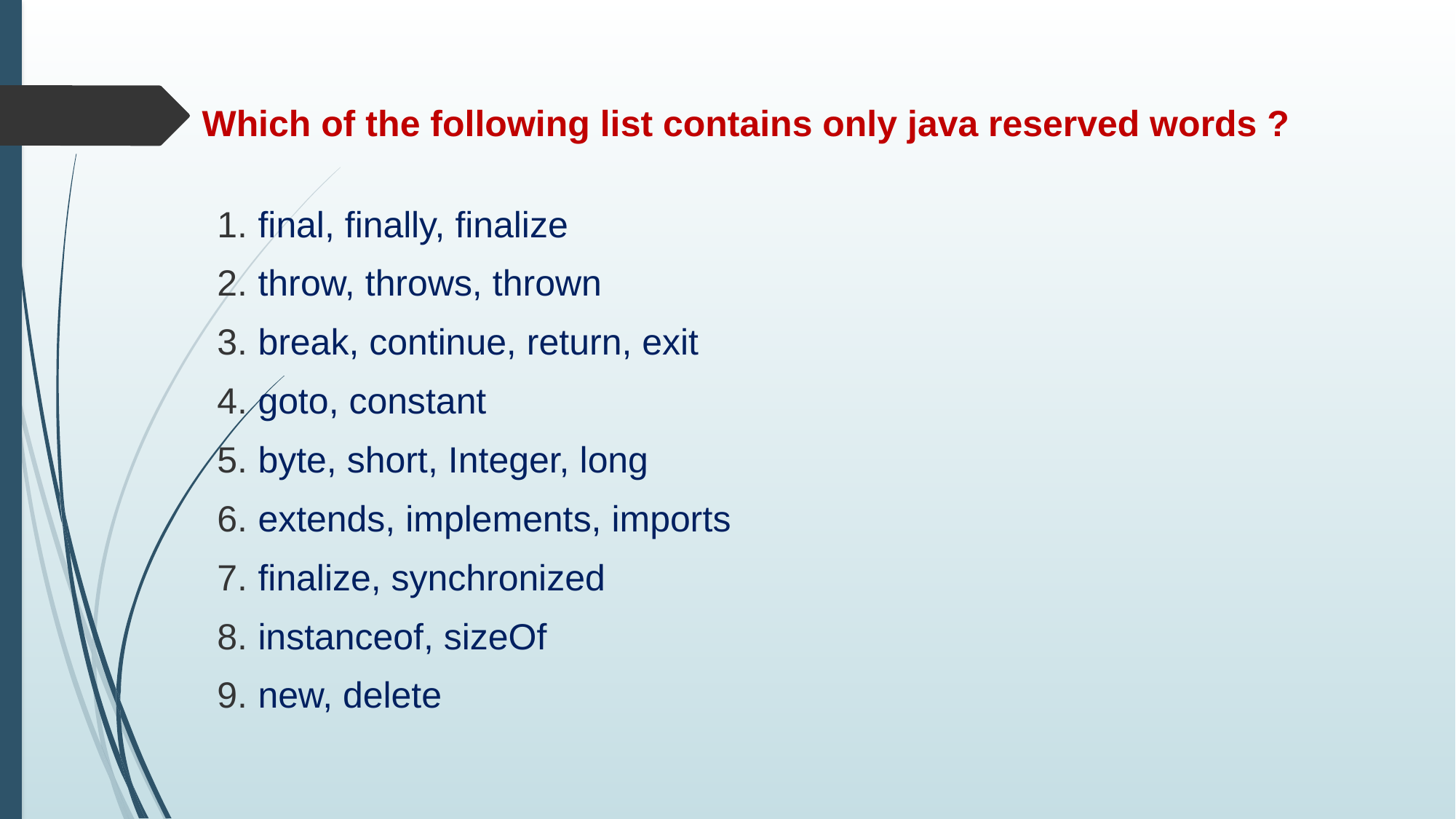

# Which of the following list contains only java reserved words ?
final, finally, finalize
throw, throws, thrown
break, continue, return, exit
goto, constant
byte, short, Integer, long
extends, implements, imports
finalize, synchronized
instanceof, sizeOf
new, delete